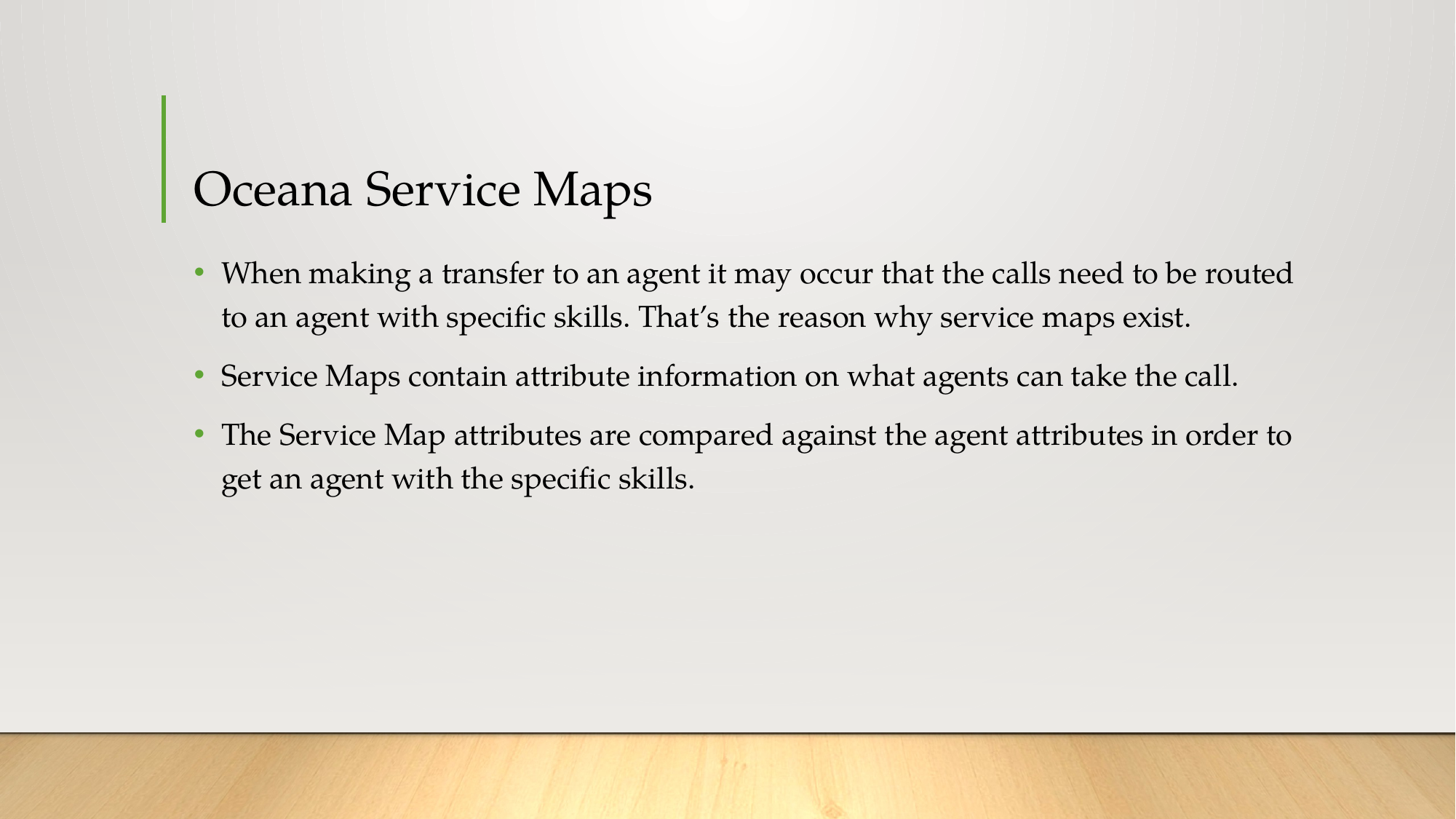

# Oceana Service Maps
When making a transfer to an agent it may occur that the calls need to be routed to an agent with specific skills. That’s the reason why service maps exist.
Service Maps contain attribute information on what agents can take the call.
The Service Map attributes are compared against the agent attributes in order to get an agent with the specific skills.